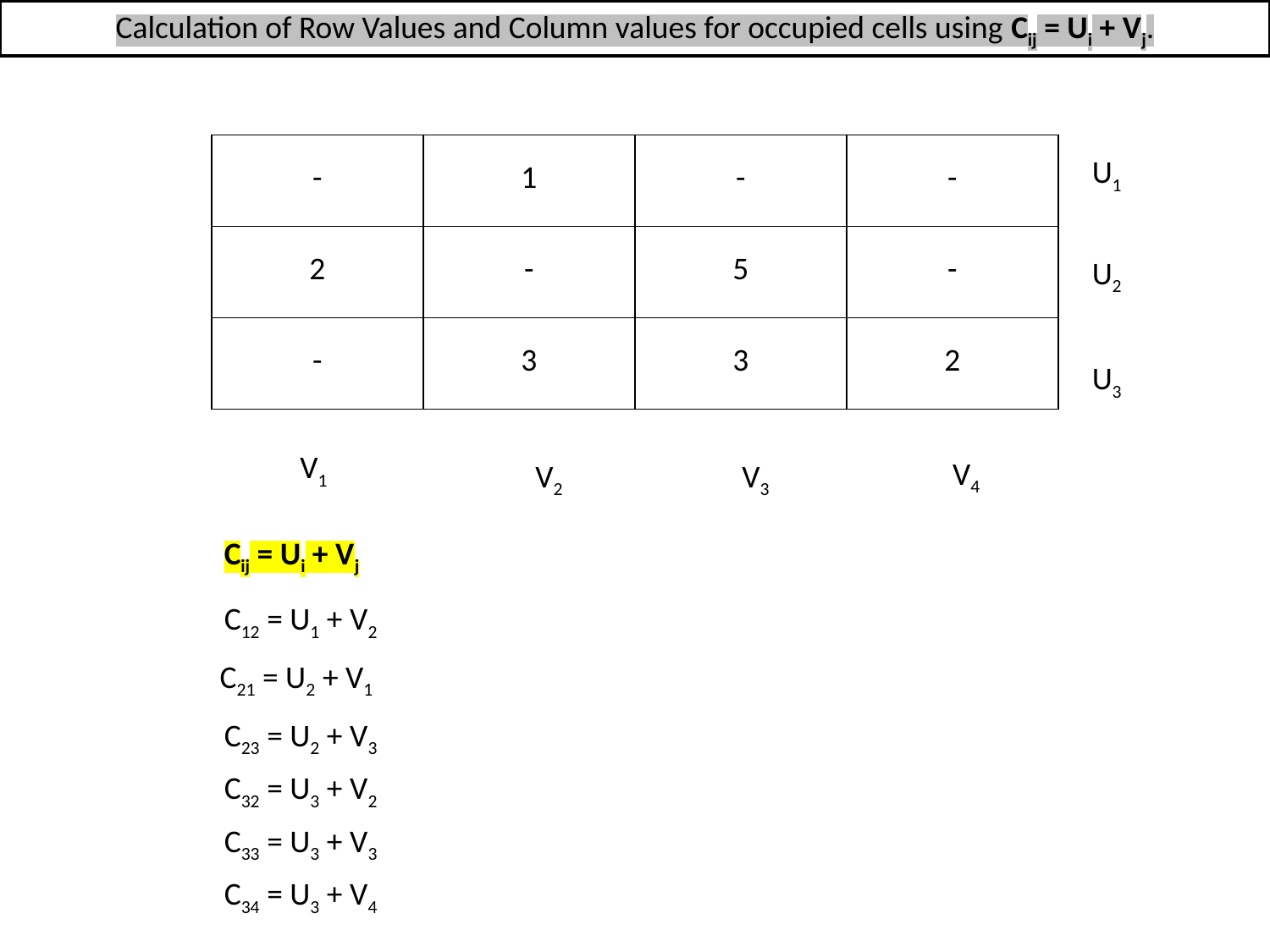

Calculation of Row Values and Column values for occupied cells using Cij = Ui + Vj.
| - | 1 | - | - |
| --- | --- | --- | --- |
| 2 | - | 5 | - |
| - | 3 | 3 | 2 |
U1
U2
U3
V1
V4
V2
V3
Cij = Ui + Vj
C12 = U1 + V2
C21 = U2 + V1
C23 = U2 + V3
C32 = U3 + V2
C33 = U3 + V3
C34 = U3 + V4